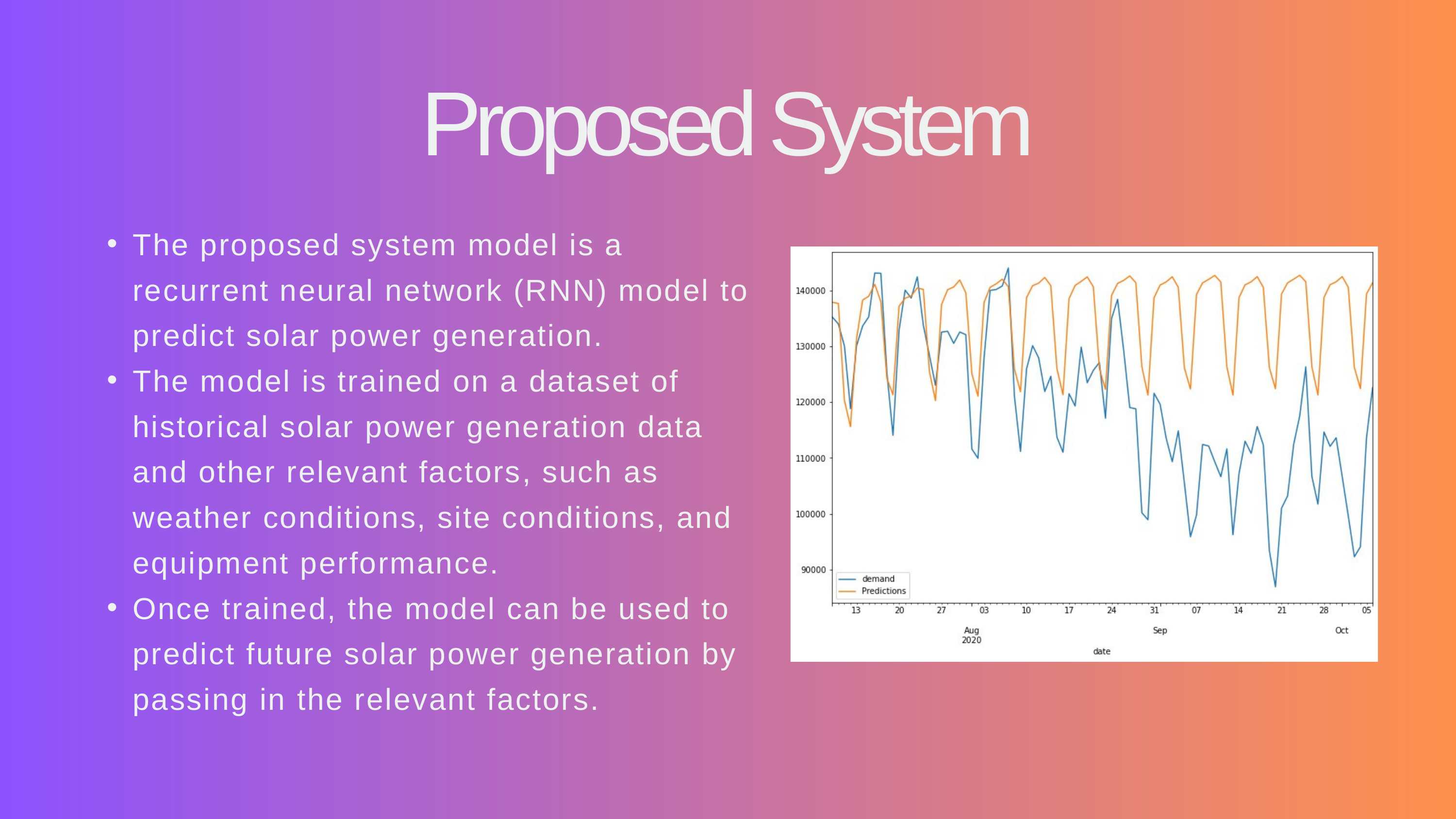

Proposed System
The proposed system model is a recurrent neural network (RNN) model to predict solar power generation.
The model is trained on a dataset of historical solar power generation data and other relevant factors, such as weather conditions, site conditions, and equipment performance.
Once trained, the model can be used to predict future solar power generation by passing in the relevant factors.